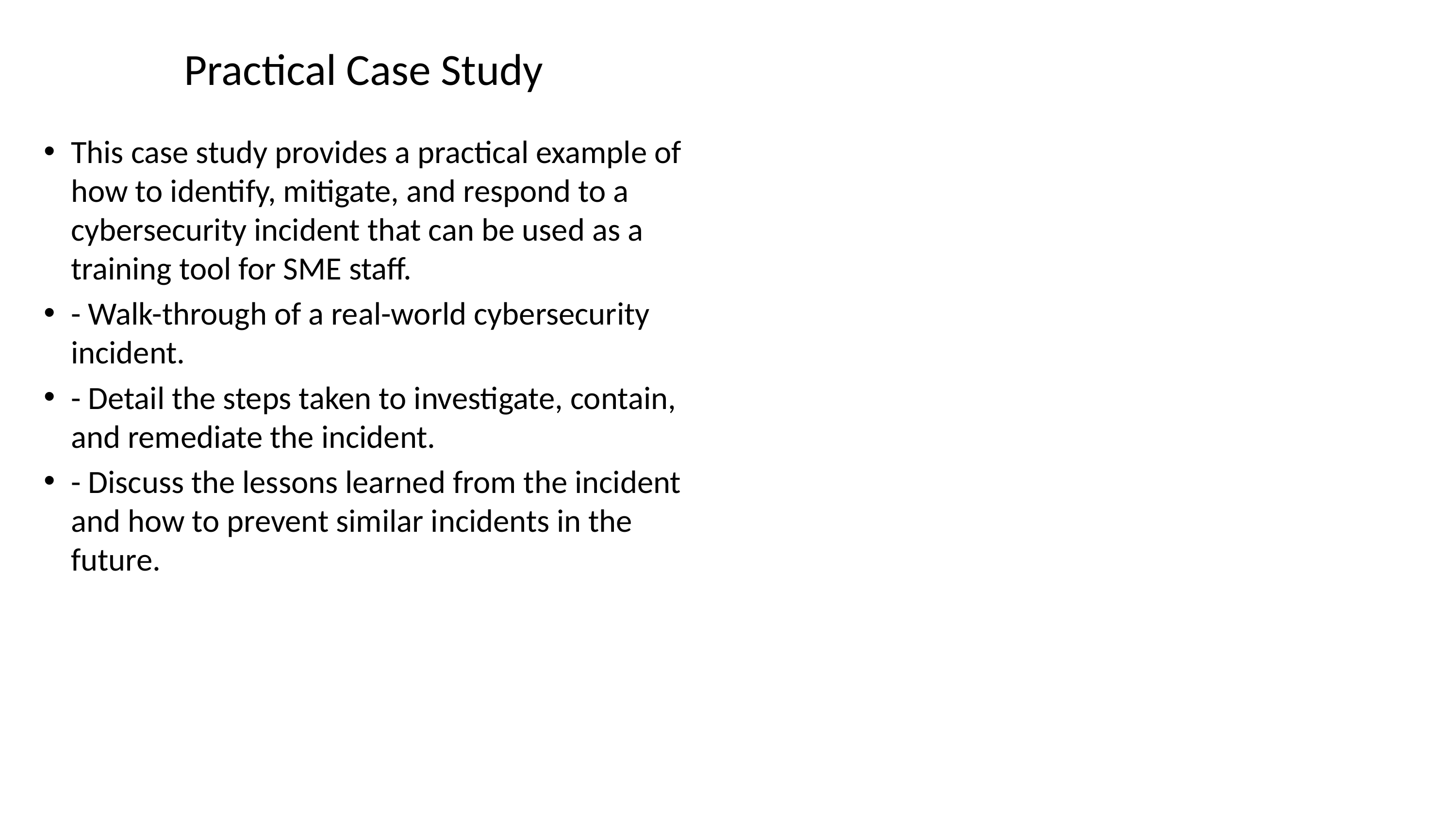

# Practical Case Study
This case study provides a practical example of how to identify, mitigate, and respond to a cybersecurity incident that can be used as a training tool for SME staff.
- Walk-through of a real-world cybersecurity incident.
- Detail the steps taken to investigate, contain, and remediate the incident.
- Discuss the lessons learned from the incident and how to prevent similar incidents in the future.